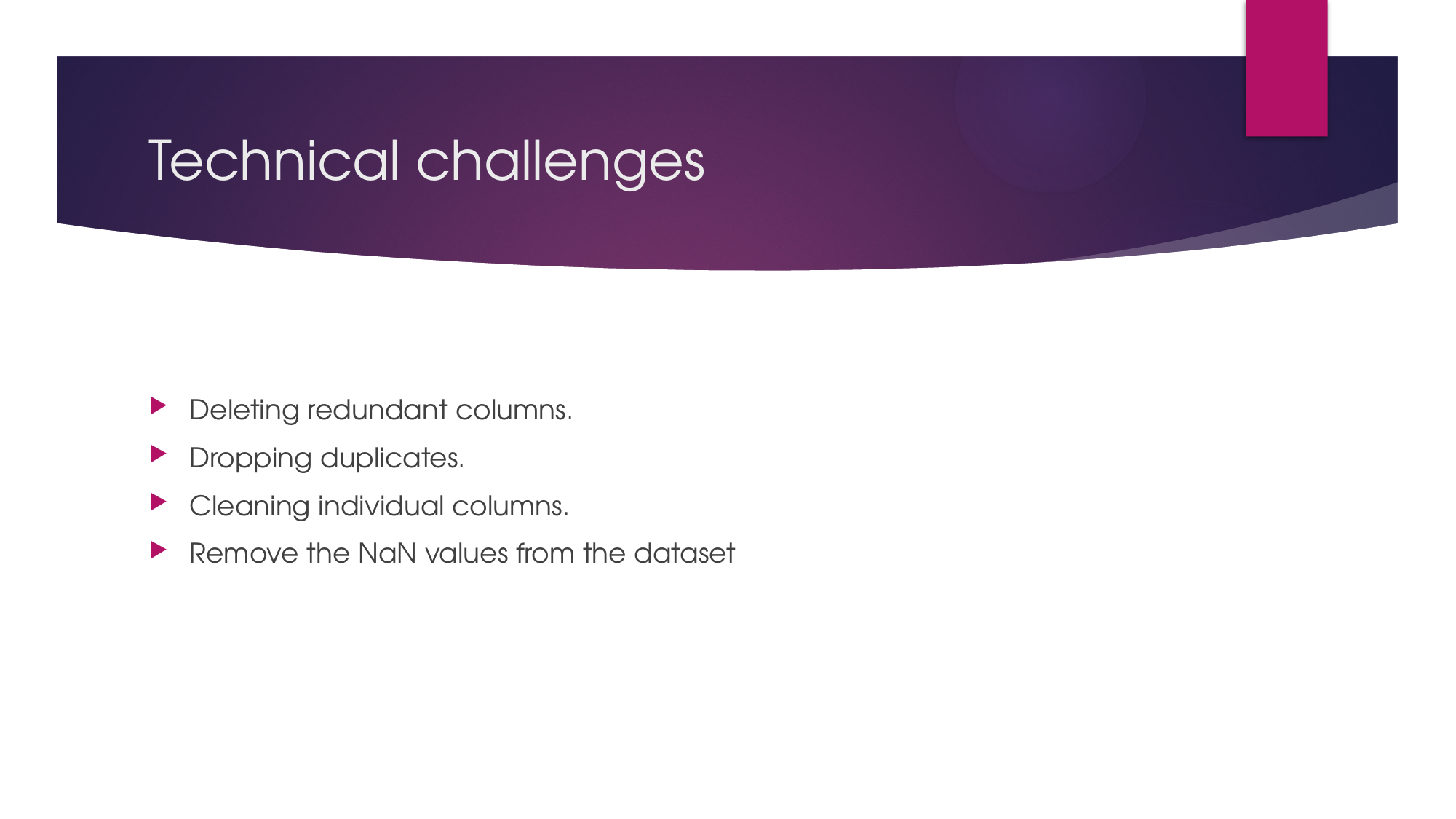

# Technical challenges
Deleting redundant columns.
Dropping duplicates.
Cleaning individual columns.
Remove the NaN values from the dataset